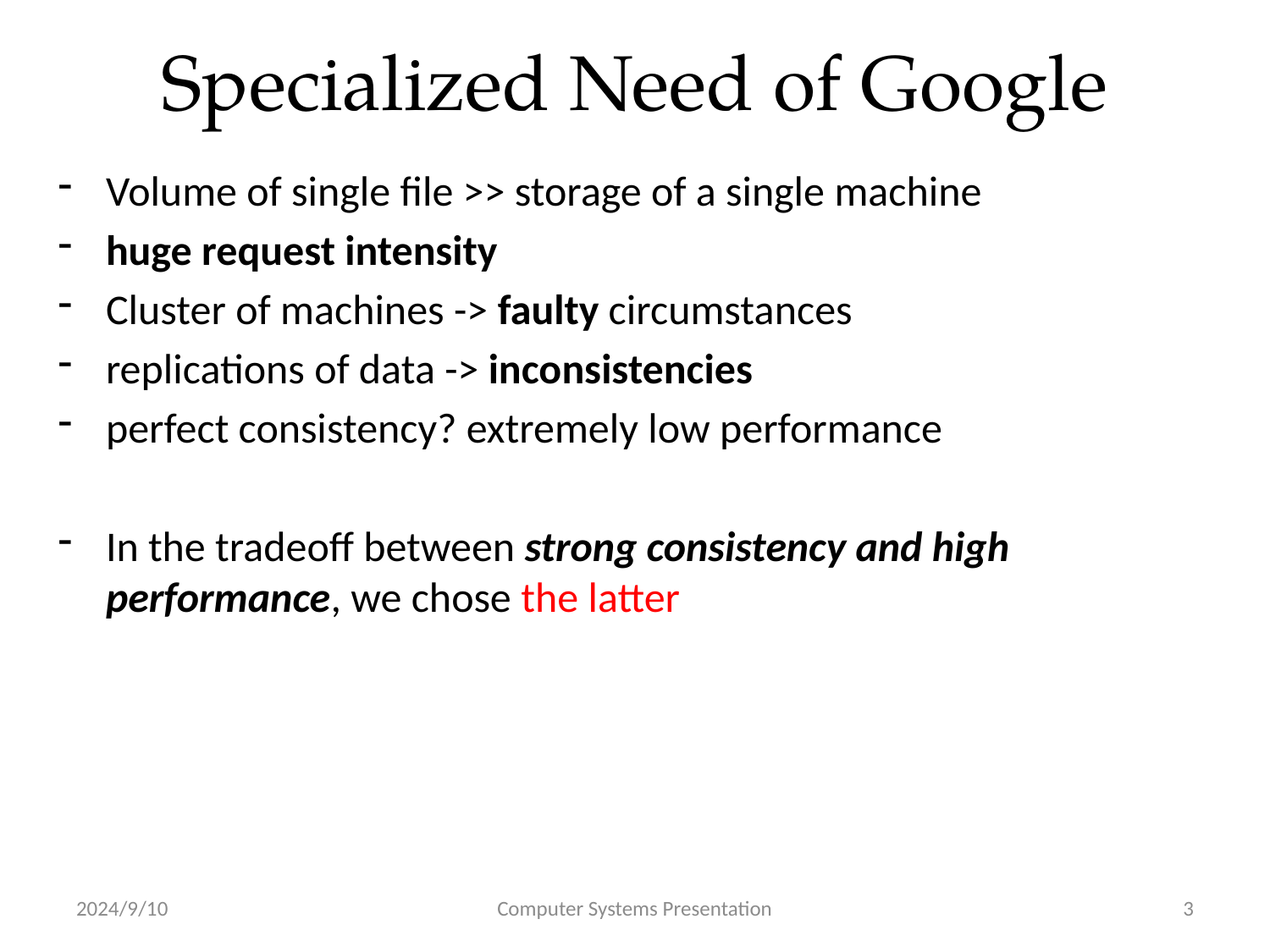

# Specialized Need of Google
Volume of single file >> storage of a single machine
huge request intensity
Cluster of machines -> faulty circumstances
replications of data -> inconsistencies
perfect consistency? extremely low performance

In the tradeoff between strong consistency and high performance, we chose the latter

2024/9/10
Computer Systems Presentation
3